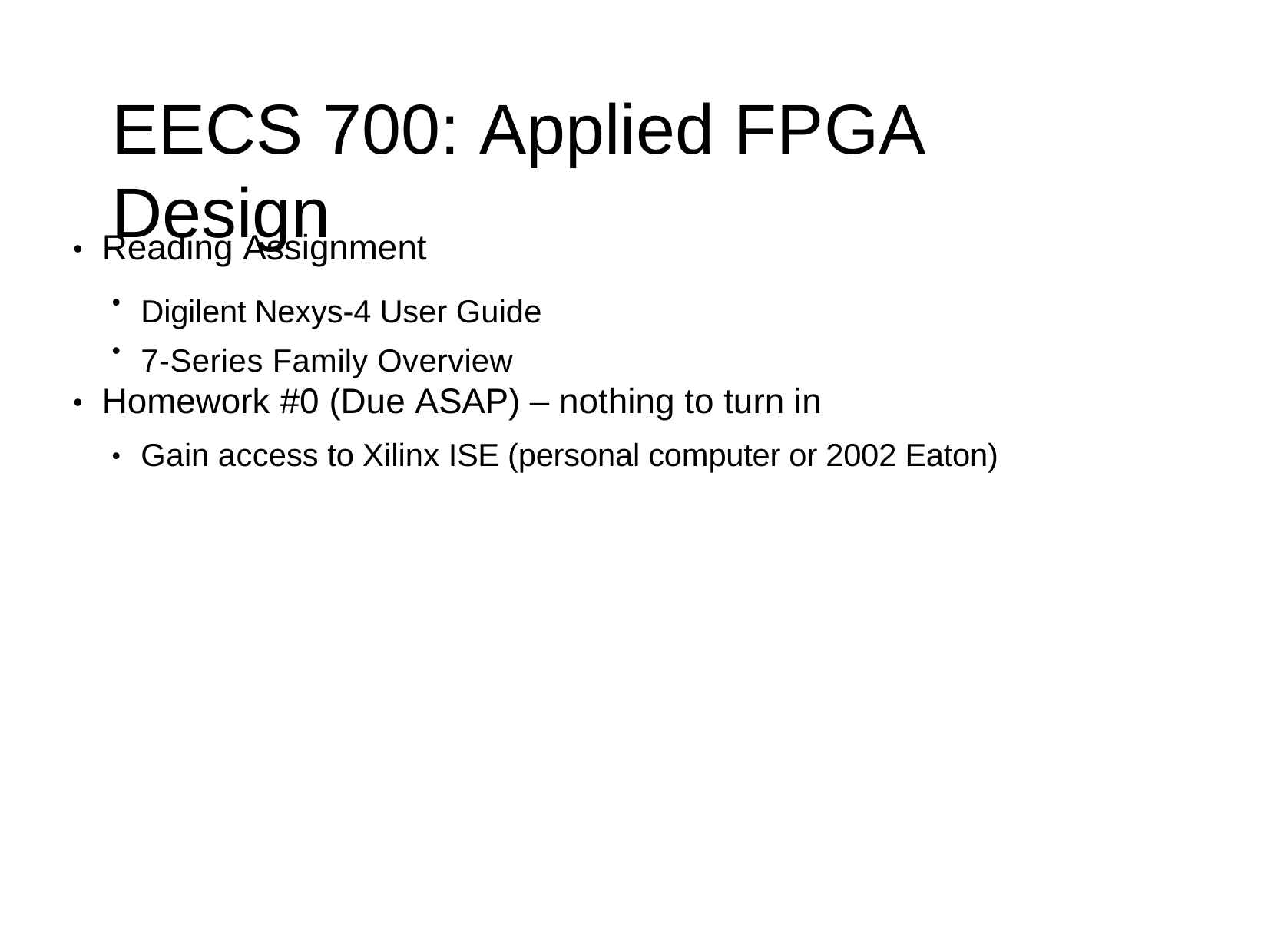

# EECS 700: Applied FPGA Design
Reading Assignment
●
Digilent Nexys-4 User Guide
7-Series Family Overview
●
●
Homework #0 (Due ASAP) – nothing to turn in
●
Gain access to Xilinx ISE (personal computer or 2002 Eaton)
●